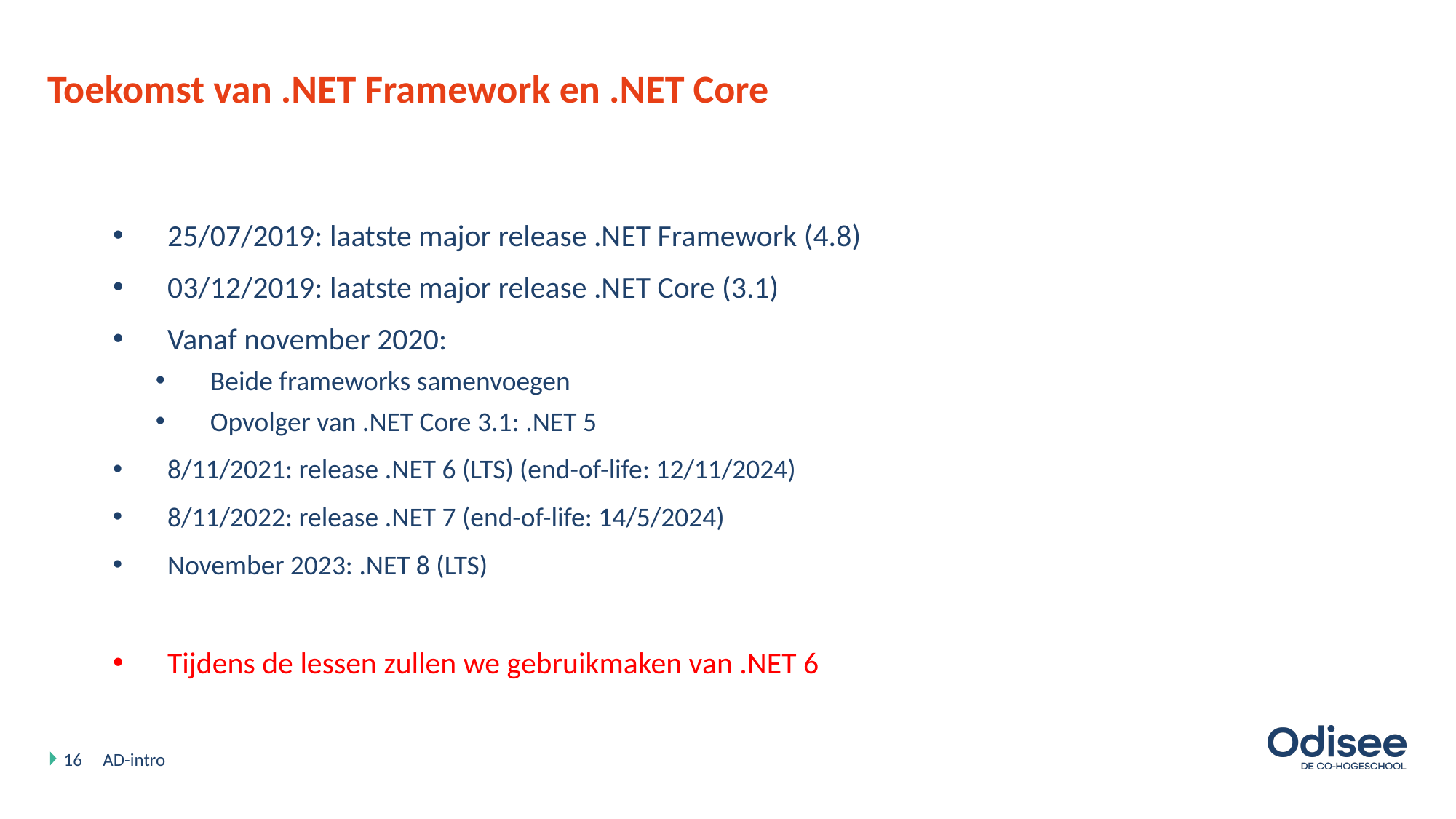

# Toekomst van .NET Framework en .NET Core
25/07/2019: laatste major release .NET Framework (4.8)
03/12/2019: laatste major release .NET Core (3.1)
Vanaf november 2020:
Beide frameworks samenvoegen
Opvolger van .NET Core 3.1: .NET 5
8/11/2021: release .NET 6 (LTS) (end-of-life: 12/11/2024)
8/11/2022: release .NET 7 (end-of-life: 14/5/2024)
November 2023: .NET 8 (LTS)

Tijdens de lessen zullen we gebruikmaken van .NET 6
16
AD-intro